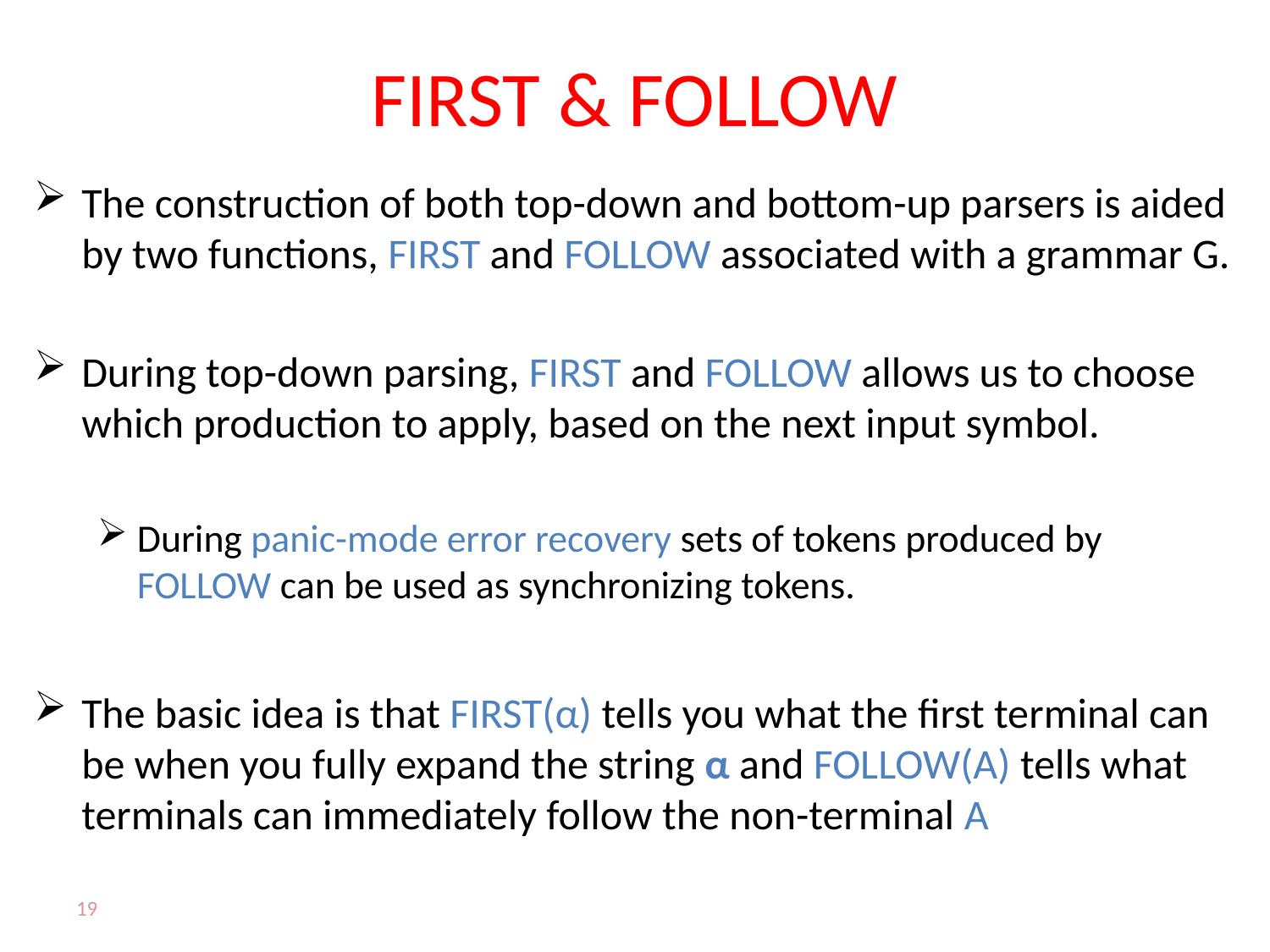

# FIRST & FOLLOW
The construction of both top-down and bottom-up parsers is aided by two functions, FIRST and FOLLOW associated with a grammar G.

During top-down parsing, FIRST and FOLLOW allows us to choose which production to apply, based on the next input symbol.

During panic-mode error recovery sets of tokens produced by FOLLOW can be used as synchronizing tokens.

The basic idea is that FIRST(α) tells you what the first terminal can be when you fully expand the string α and FOLLOW(A) tells what terminals can immediately follow the non-terminal A
19